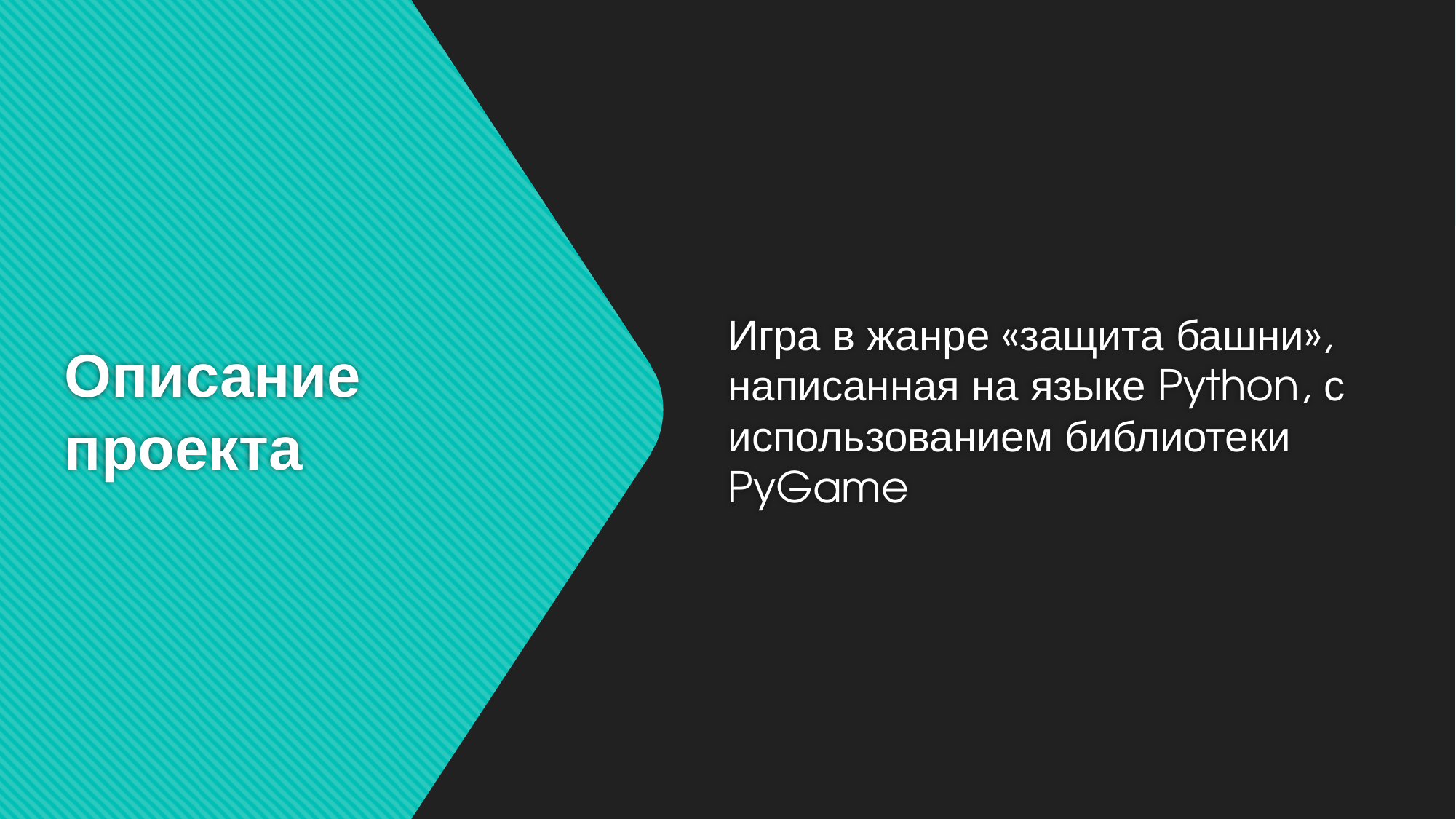

Игра в жанре «защита башни», написанная на языке Python, с использованием библиотеки PyGame
# Описание проекта